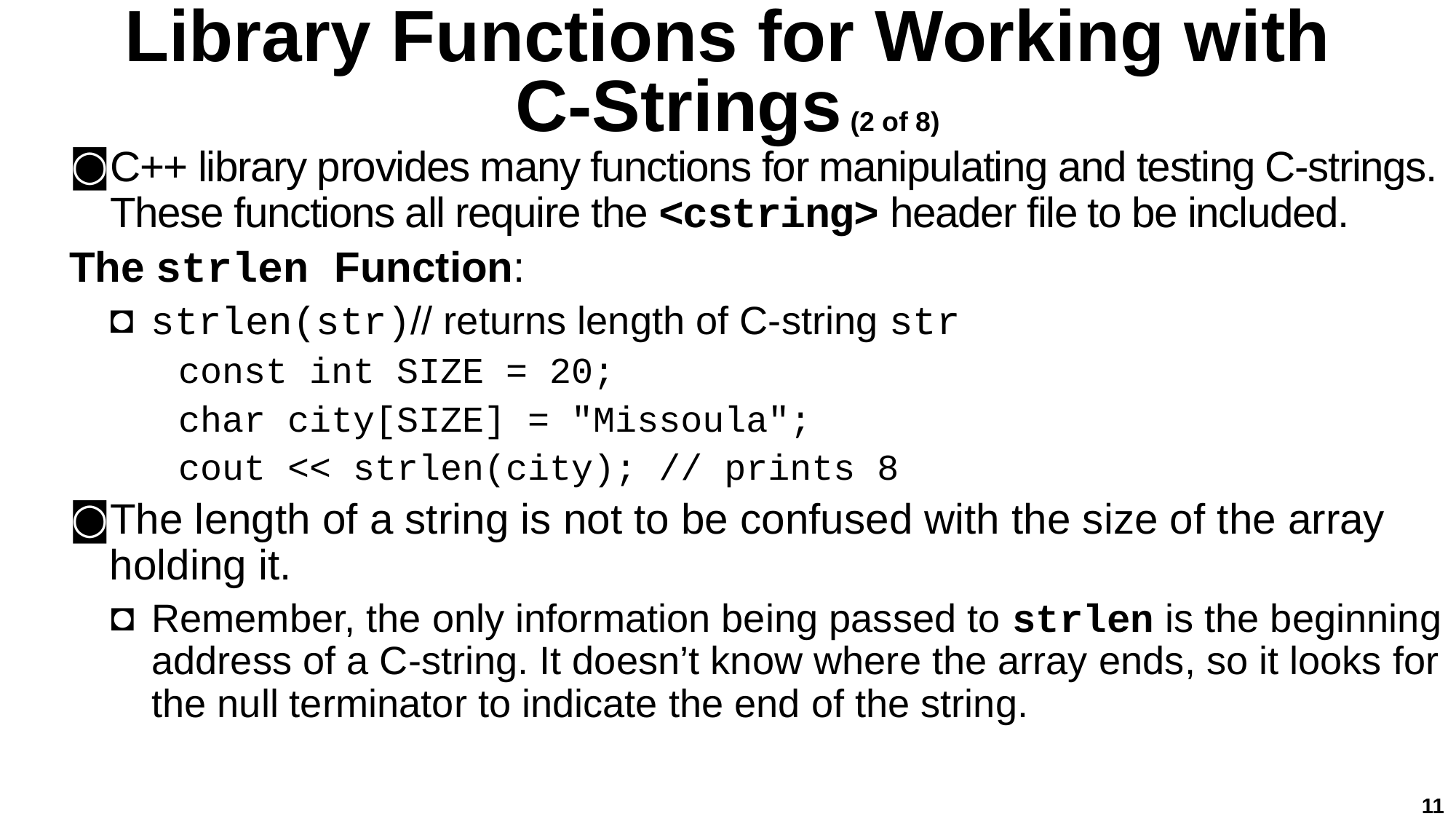

# Library Functions for Working with C-Strings (2 of 8)
C++ library provides many functions for manipulating and testing C-strings. These functions all require the <cstring> header file to be included.
The strlen Function:
strlen(str)// returns length of C-string str
const int SIZE = 20;
char city[SIZE] = "Missoula";
cout << strlen(city); // prints 8
The length of a string is not to be confused with the size of the array holding it.
Remember, the only information being passed to strlen is the beginning address of a C-string. It doesn’t know where the array ends, so it looks for the null terminator to indicate the end of the string.
11